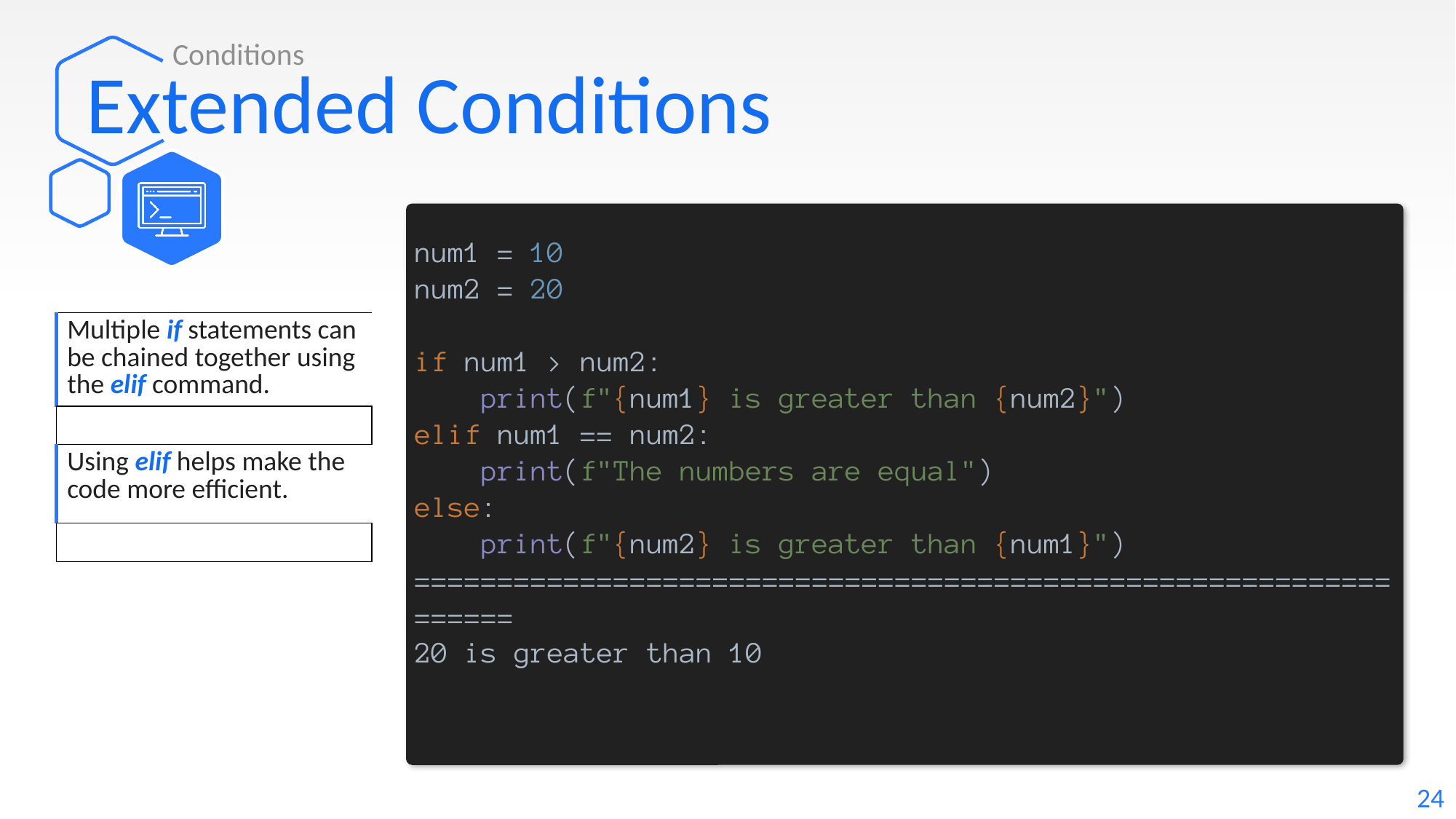

Conditions

# Extended Conditions
num1 = 10
num2 = 20
if num1 > num2:
    print(f"{num1} is greater than {num2}")
elif num1 == num2:
    print(f"The numbers are equal")
else:
    print(f"{num2} is greater than {num1}")
=================================================================
20 is greater than 10
| Multiple if statements can be chained together using the elif command. |
| --- |
|  |
| Using elif helps make the code more efficient. |
|  |